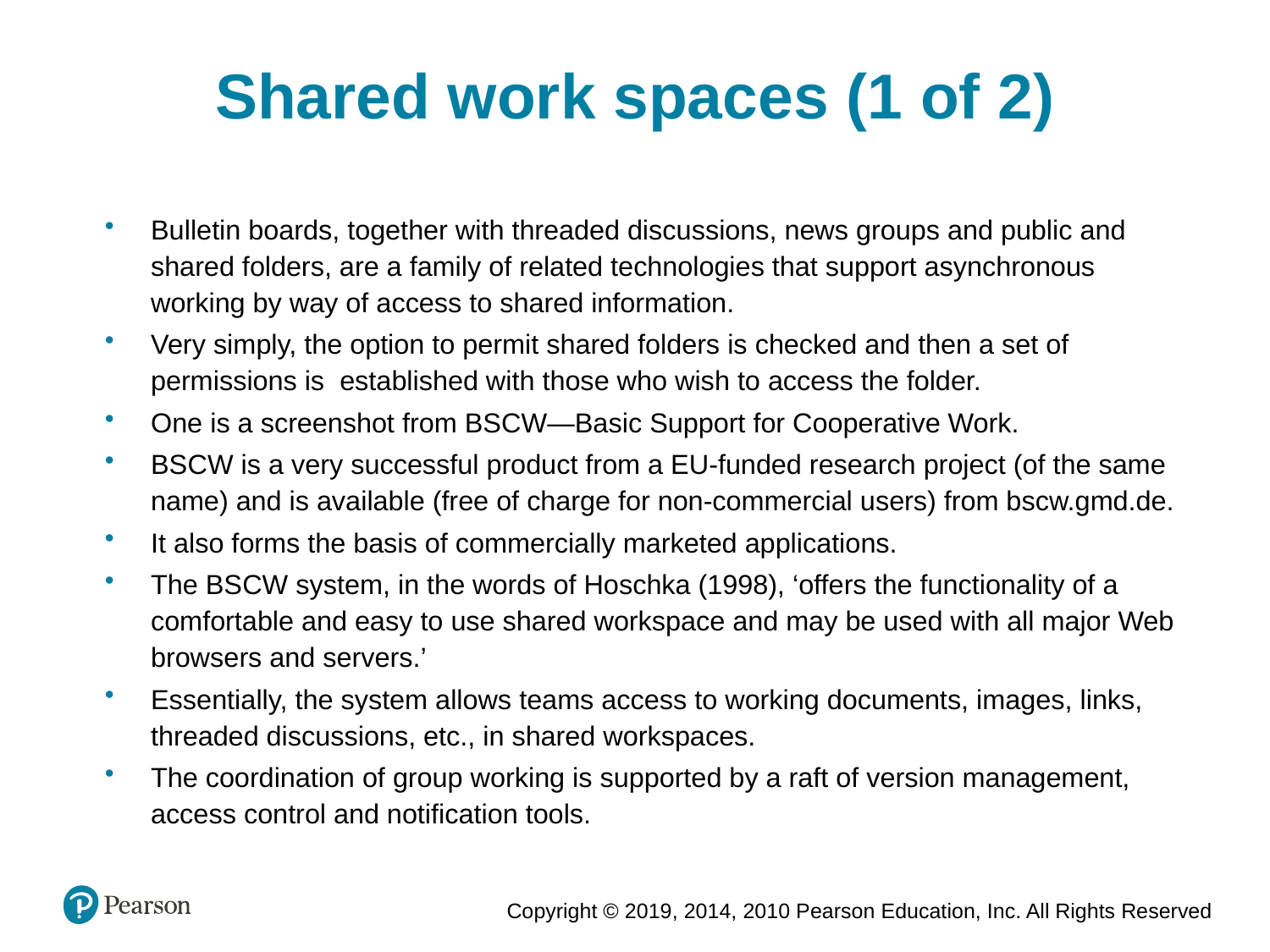

Shared work spaces (1 of 2)
Bulletin boards, together with threaded discussions, news groups and public and shared folders, are a family of related technologies that support asynchronous working by way of access to shared information.
Very simply, the option to permit shared folders is checked and then a set of permissions is  established with those who wish to access the folder.
One is a screenshot from BSCW—Basic Support for Cooperative Work.
BSCW is a very successful product from a EU-funded research project (of the same name) and is available (free of charge for non-commercial users) from bscw.gmd.de.
It also forms the basis of commercially marketed applications.
The BSCW system, in the words of Hoschka (1998), ‘offers the functionality of a comfortable and easy to use shared workspace and may be used with all major Web browsers and servers.’
Essentially, the system allows teams access to working documents, images, links, threaded discussions, etc., in shared workspaces.
The coordination of group working is supported by a raft of version management, access control and notification tools.